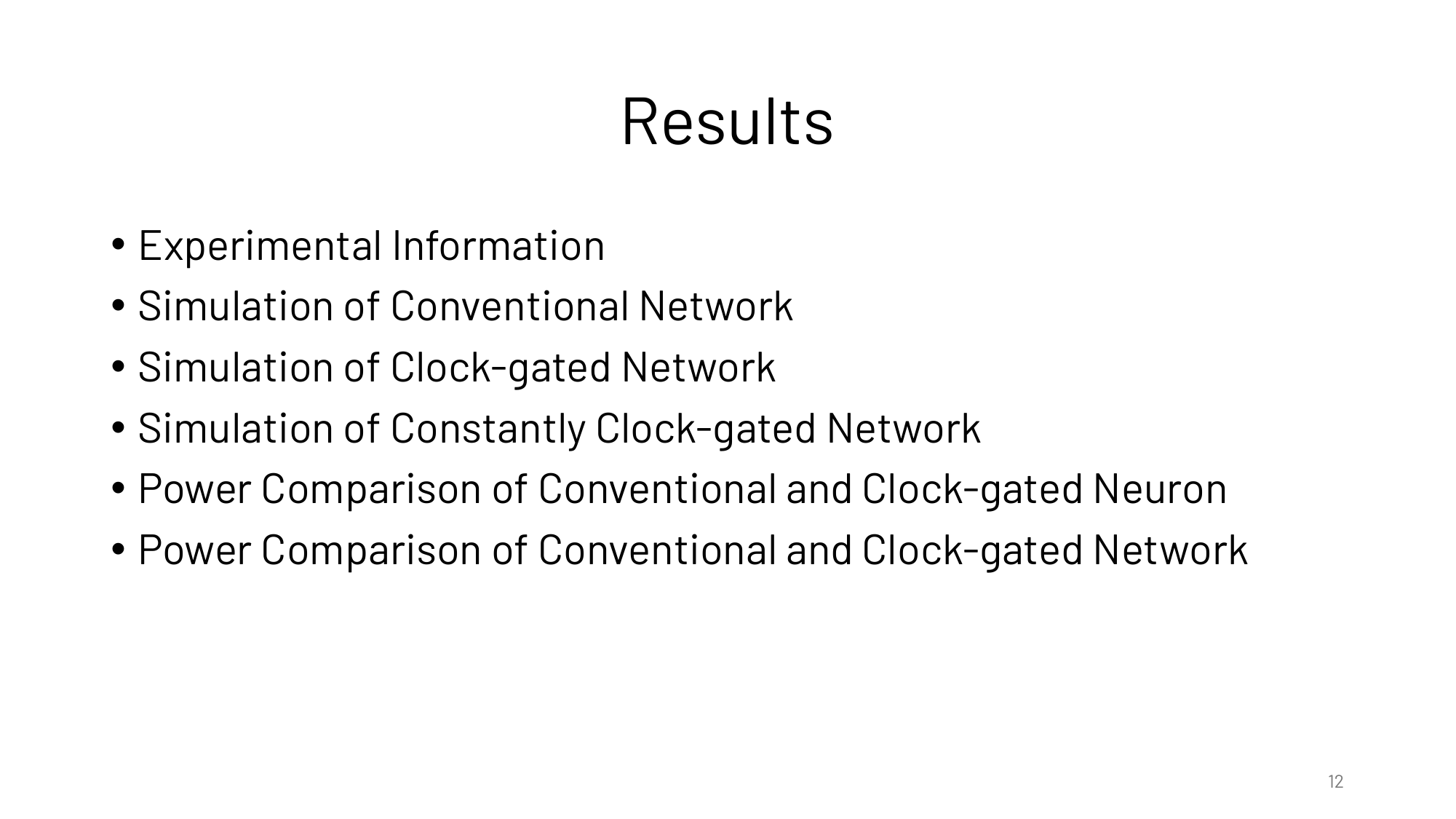

# Results
Experimental Information
Simulation of Conventional Network
Simulation of Clock-gated Network
Simulation of Constantly Clock-gated Network
Power Comparison of Conventional and Clock-gated Neuron
Power Comparison of Conventional and Clock-gated Network
12